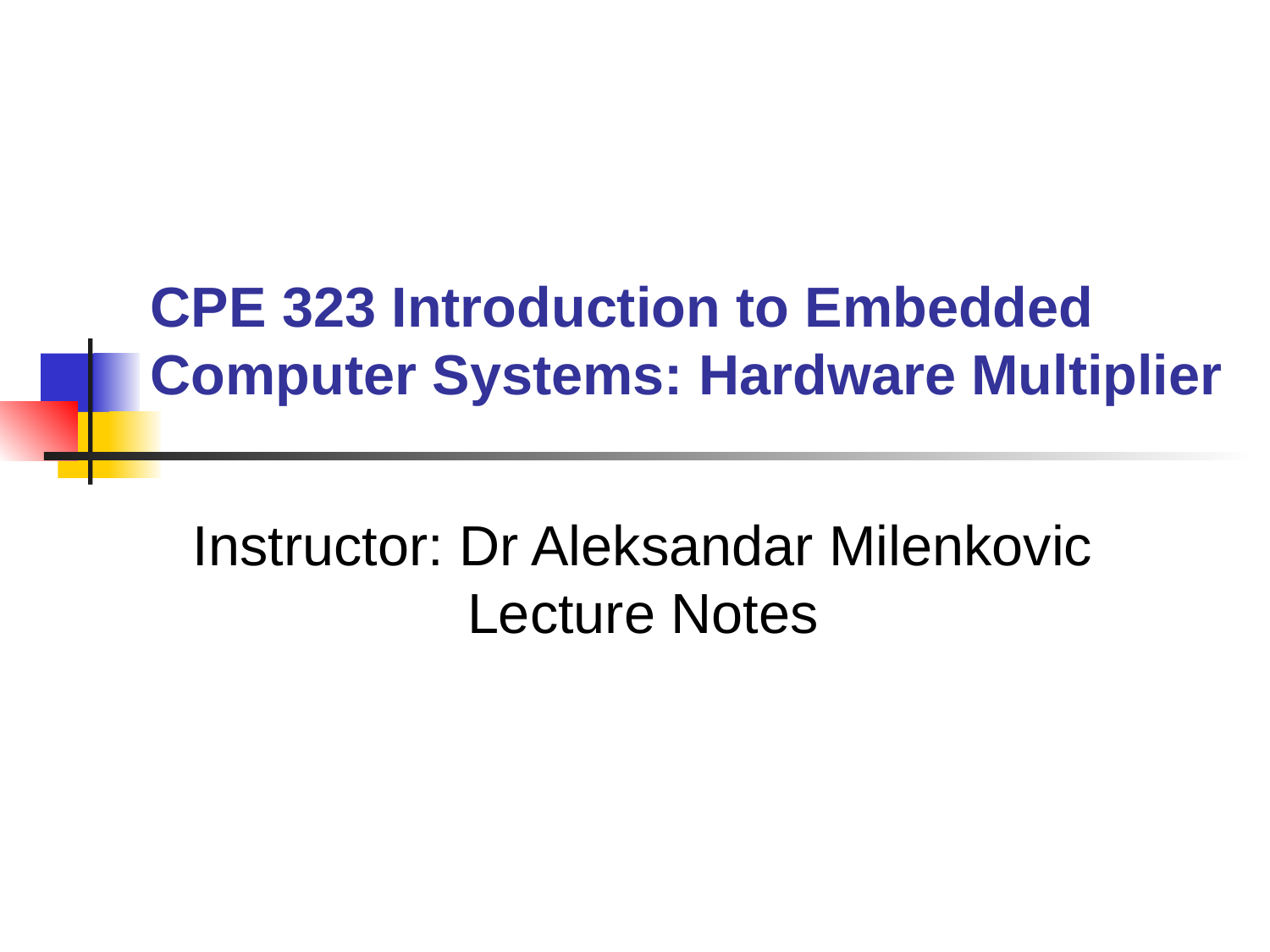

# CPE 323 Introduction to Embedded Computer Systems: Hardware Multiplier
Instructor: Dr Aleksandar Milenkovic
Lecture Notes